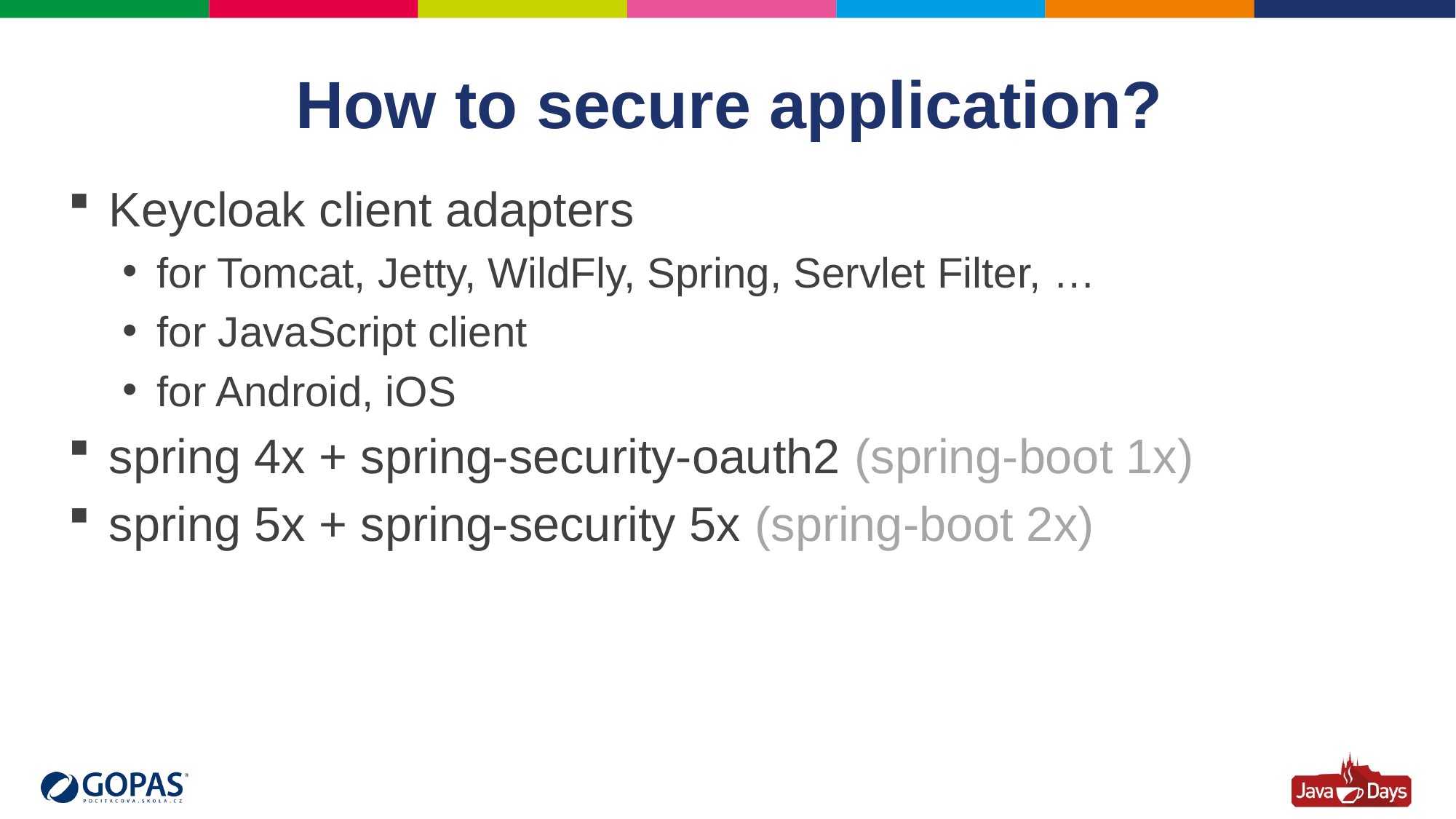

How to secure application?
Keycloak client adapters
for Tomcat, Jetty, WildFly, Spring, Servlet Filter, …
for JavaScript client
for Android, iOS
spring 4x + spring-security-oauth2 (spring-boot 1x)
spring 5x + spring-security 5x (spring-boot 2x)